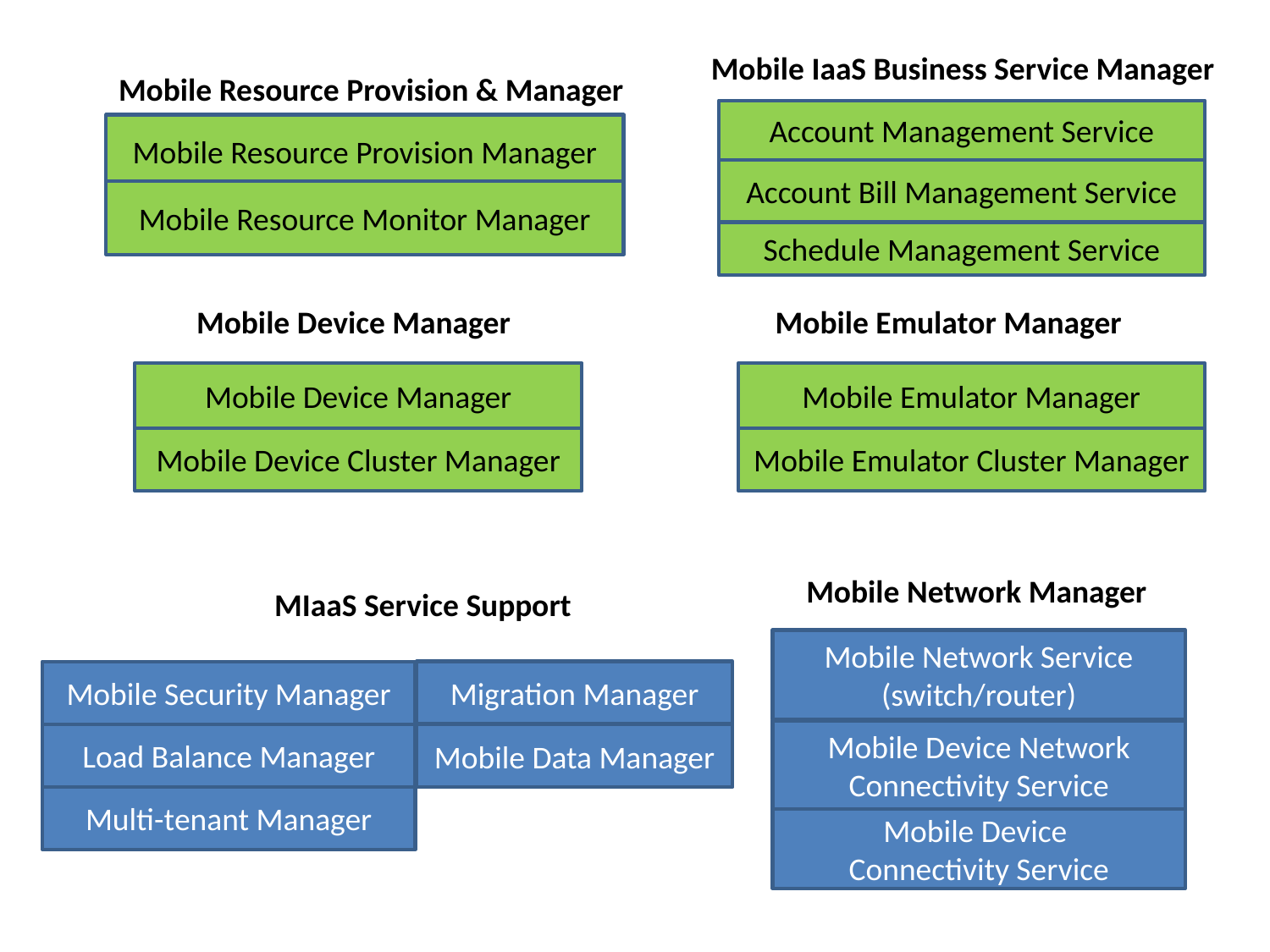

Mobile IaaS Business Service Manager
Mobile Resource Provision & Manager
Account Management Service
Mobile Resource Provision Manager
Account Bill Management Service
Mobile Resource Monitor Manager
Schedule Management Service
Mobile Device Manager
Mobile Emulator Manager
Mobile Emulator Manager
Mobile Device Manager
Mobile Device Cluster Manager
Mobile Emulator Cluster Manager
Mobile Network Manager
MIaaS Service Support
Mobile Network Service (switch/router)
Migration Manager
Mobile Security Manager
Mobile Device Network Connectivity Service
Load Balance Manager
Mobile Data Manager
Multi-tenant Manager
Mobile Device
Connectivity Service